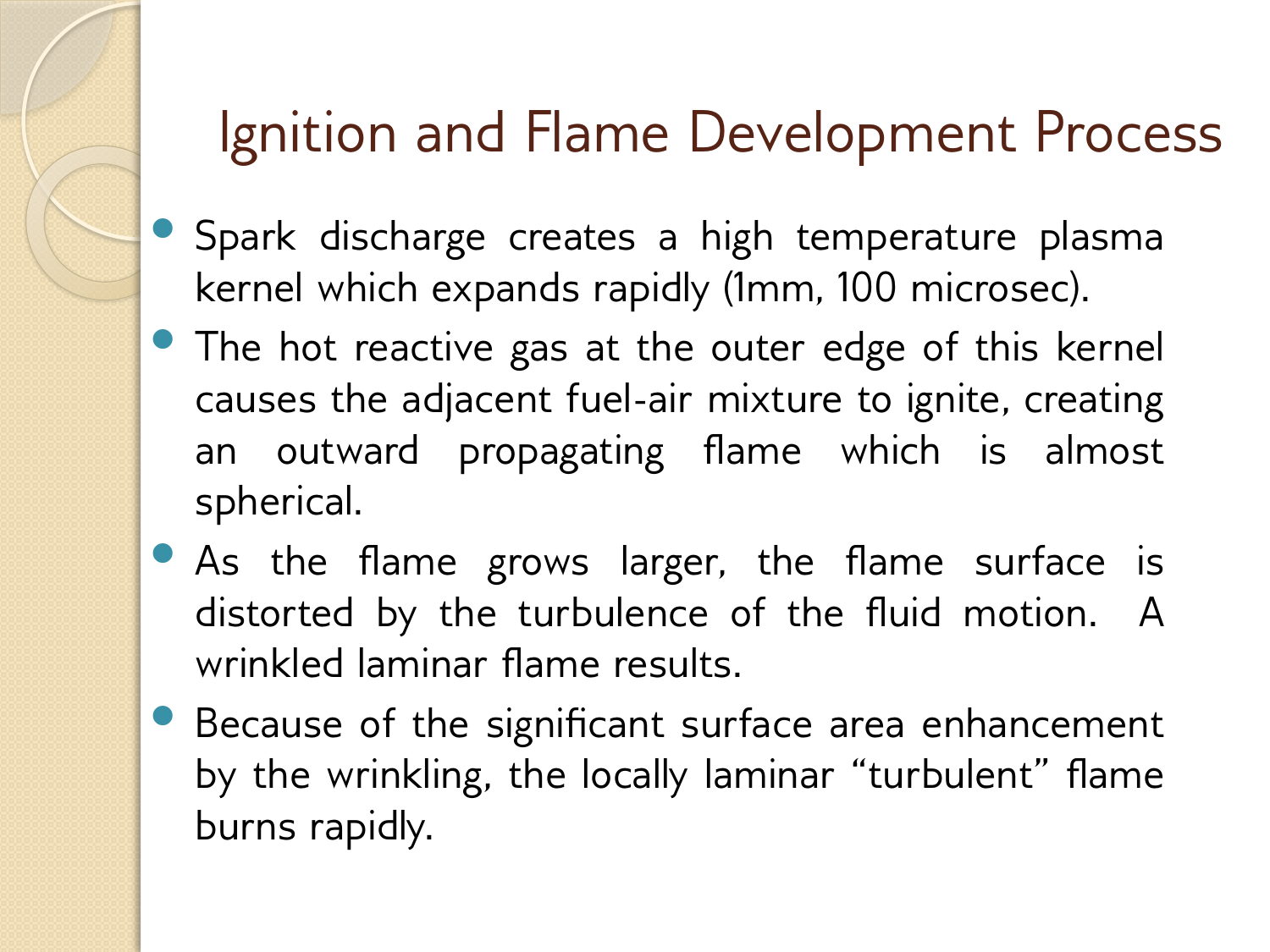

# Ignition and Flame Development Process
Spark discharge creates a high temperature plasma kernel which expands rapidly (1mm, 100 microsec).
The hot reactive gas at the outer edge of this kernel causes the adjacent fuel-air mixture to ignite, creating an outward propagating flame which is almost spherical.
As the flame grows larger, the flame surface is distorted by the turbulence of the fluid motion.  A wrinkled laminar flame results.
Because of the significant surface area enhancement by the wrinkling, the locally laminar “turbulent” flame burns rapidly.